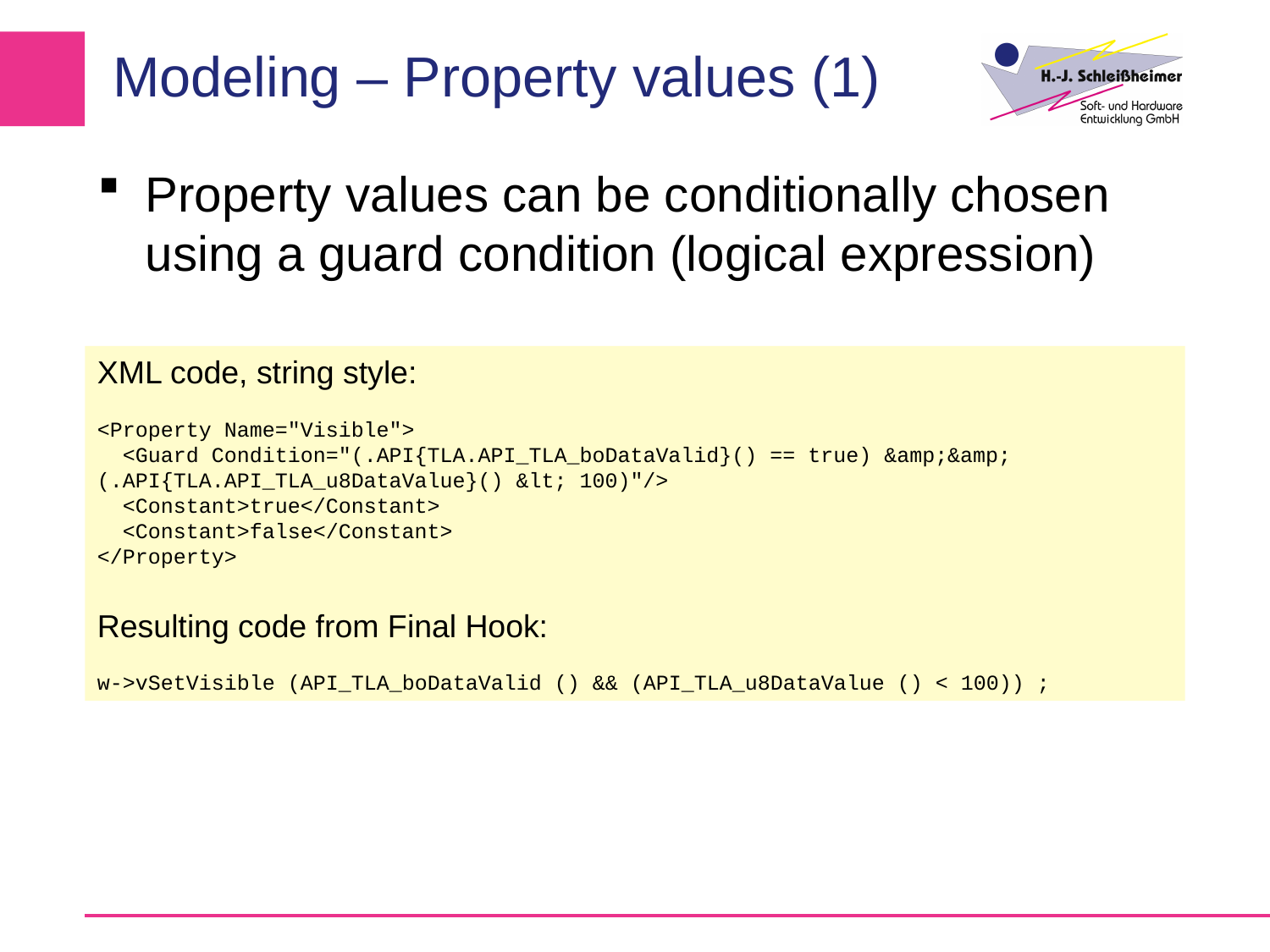

# Modeling – Property values (1)
Property values can be conditionally chosen using a guard condition (logical expression)

XML code, string style:

<Property Name="Visible">
  <Guard Condition="(.API{TLA.API_TLA_boDataValid}() == true) &amp;&amp; (.API{TLA.API_TLA_u8DataValue}() &lt; 100)"/>
  <Constant>true</Constant>
  <Constant>false</Constant>
</Property>

Resulting code from Final Hook:

w->vSetVisible (API_TLA_boDataValid () && (API_TLA_u8DataValue () < 100)) ;